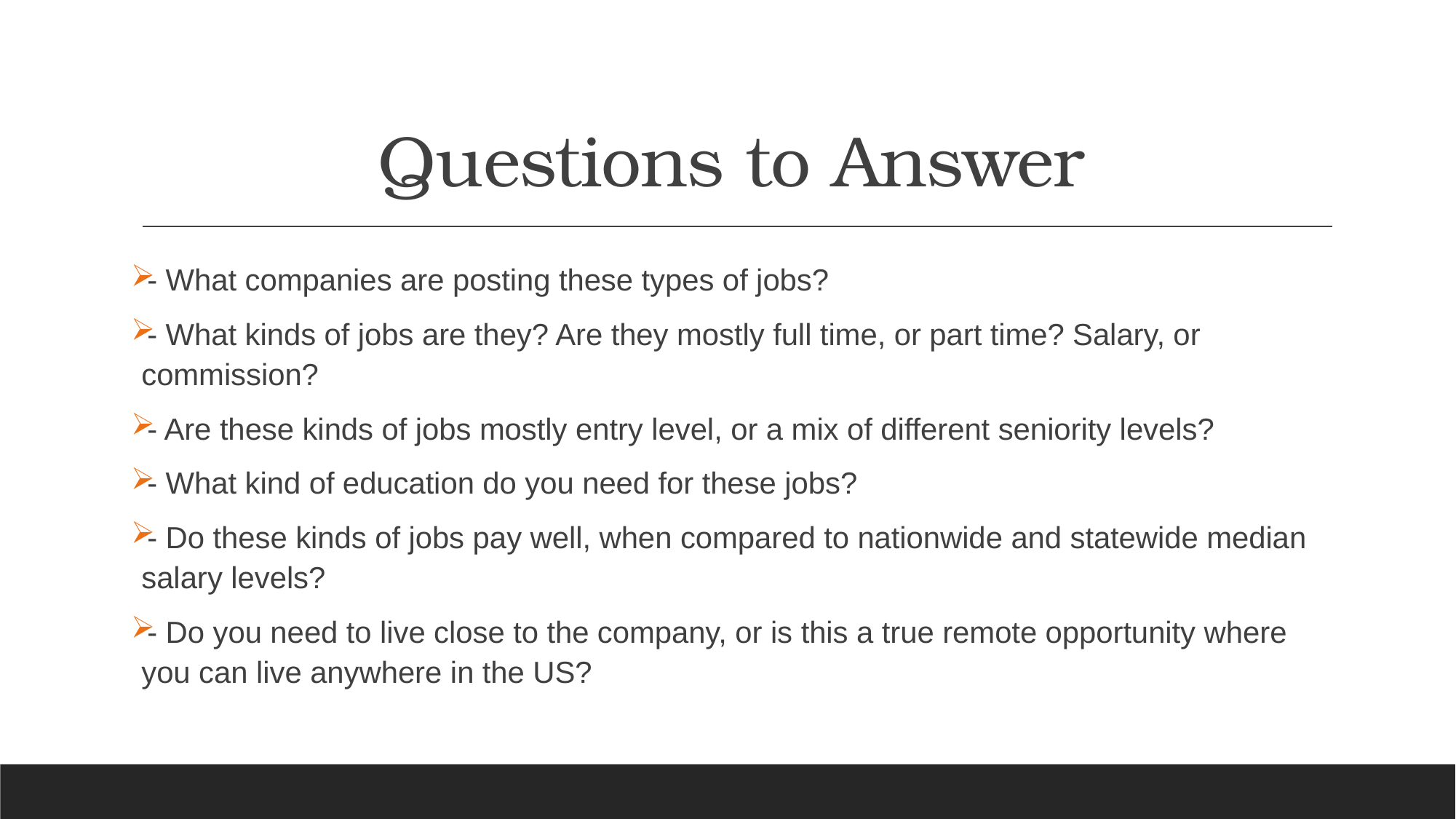

# Questions to Answer
- What companies are posting these types of jobs?
- What kinds of jobs are they? Are they mostly full time, or part time? Salary, or commission?
- Are these kinds of jobs mostly entry level, or a mix of different seniority levels?
- What kind of education do you need for these jobs?
- Do these kinds of jobs pay well, when compared to nationwide and statewide median salary levels?
- Do you need to live close to the company, or is this a true remote opportunity where you can live anywhere in the US?